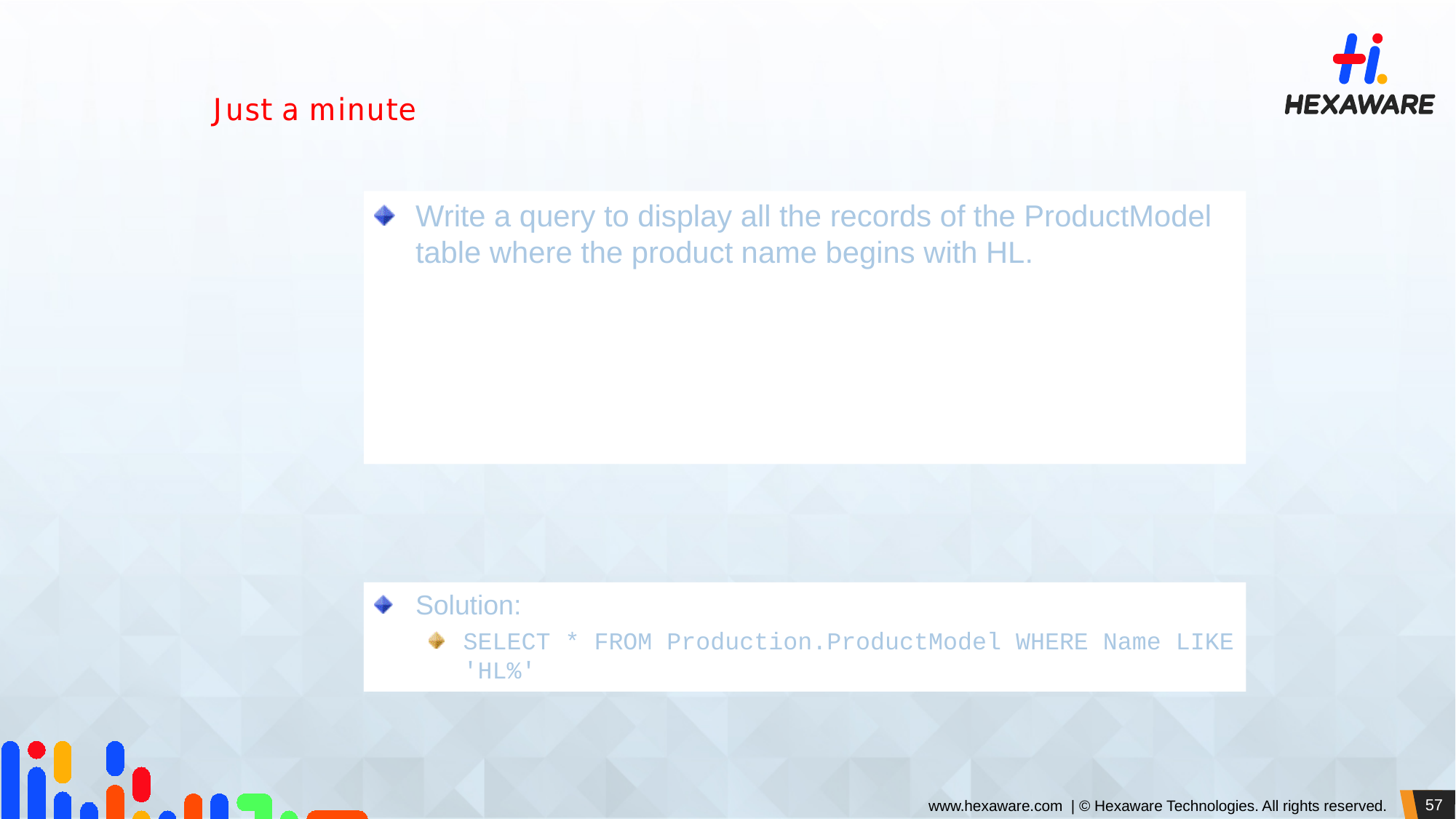

Just a minute

Write a query to display all the records of the ProductModel table where the product name begins with HL.

Solution:
SELECT * FROM Production.ProductModel WHERE Name LIKE 'HL%'